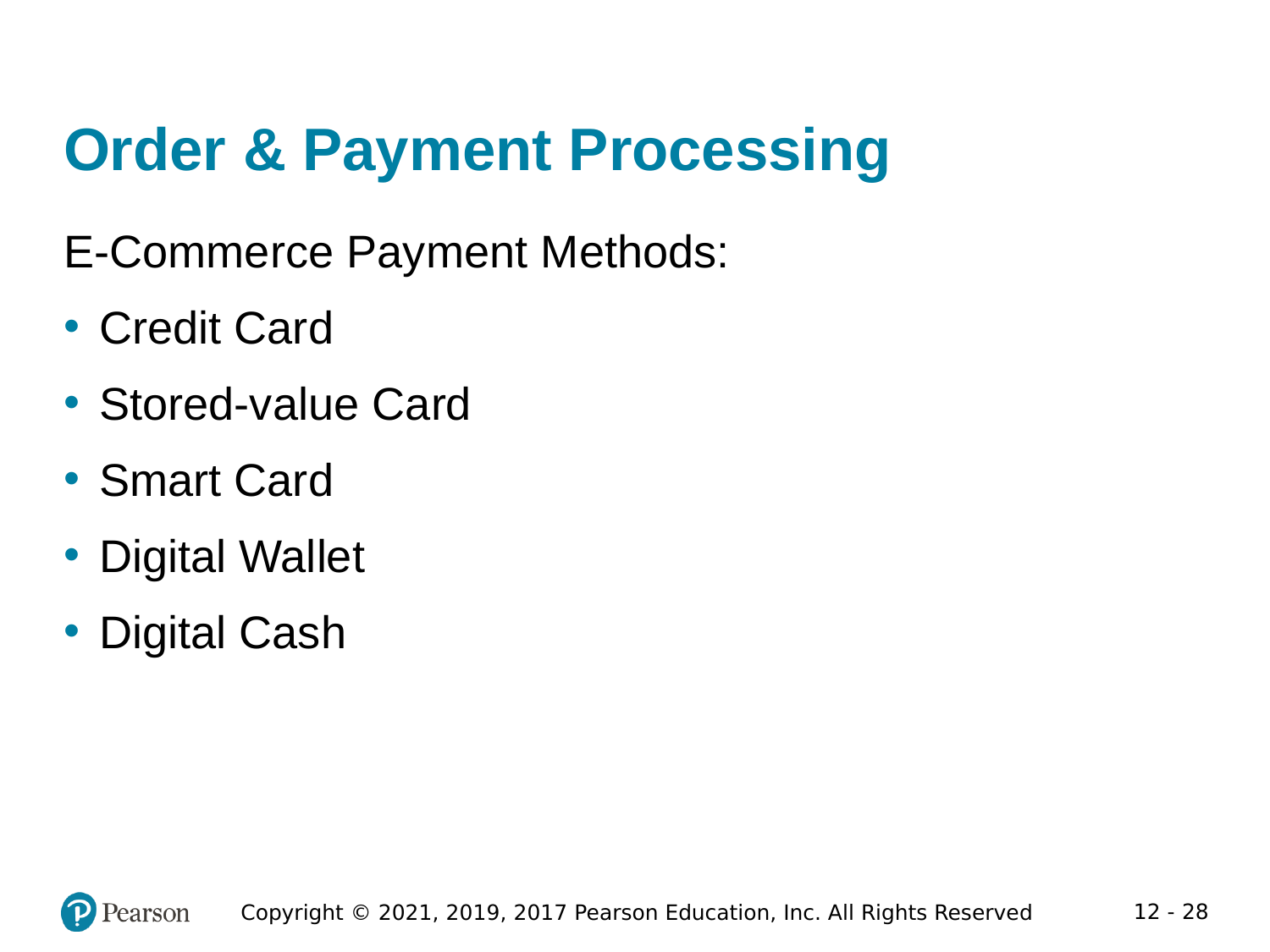

# Order & Payment Processing
E-Commerce Payment Methods:
Credit Card
Stored-value Card
Smart Card
Digital Wallet
Digital Cash